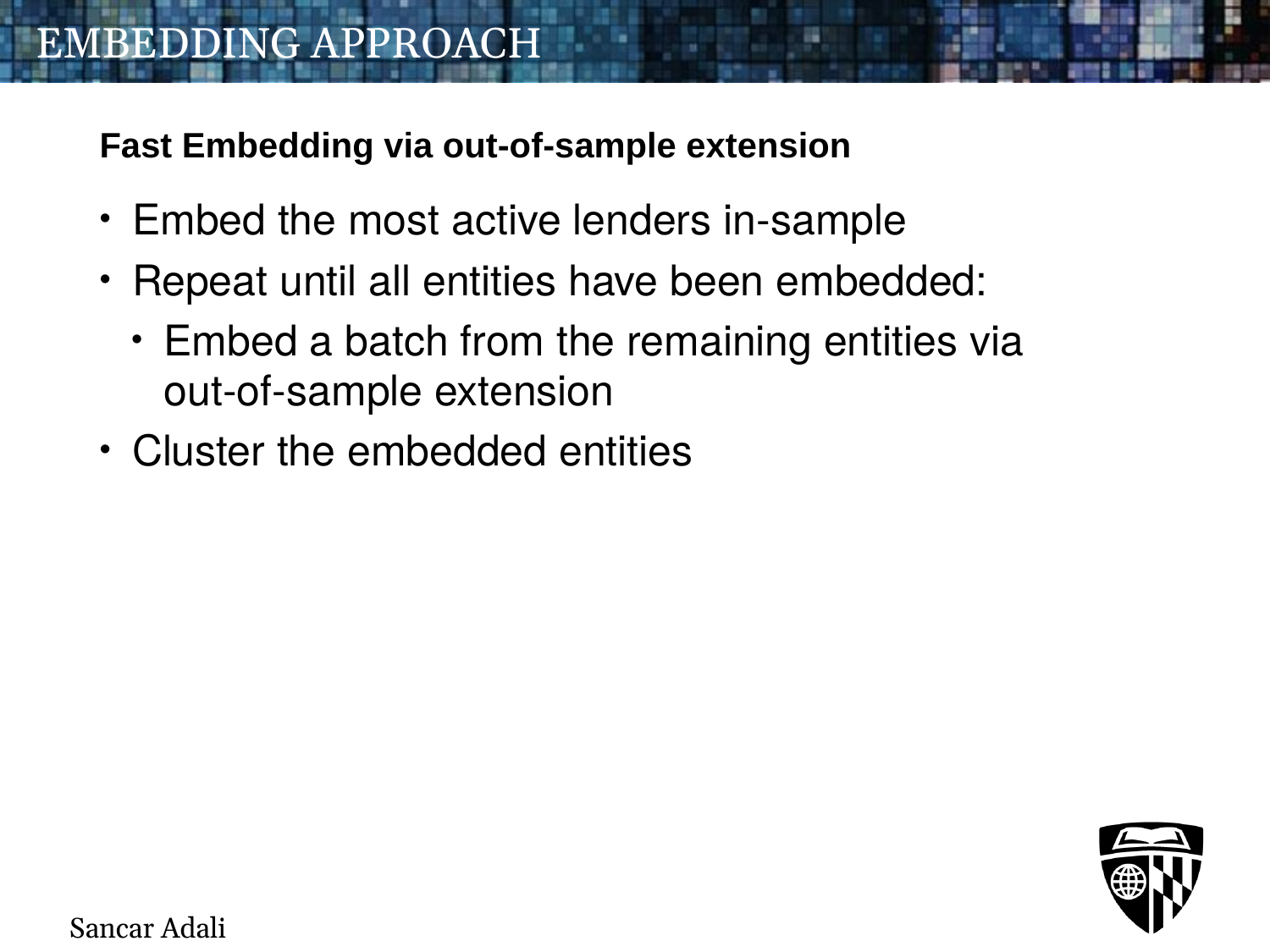

# EMBEDDING APPROACH
Fast Embedding via out-of-sample extension
Embed the most active lenders in-sample
Repeat until all entities have been embedded:
Embed a batch from the remaining entities via out-of-sample extension
Cluster the embedded entities